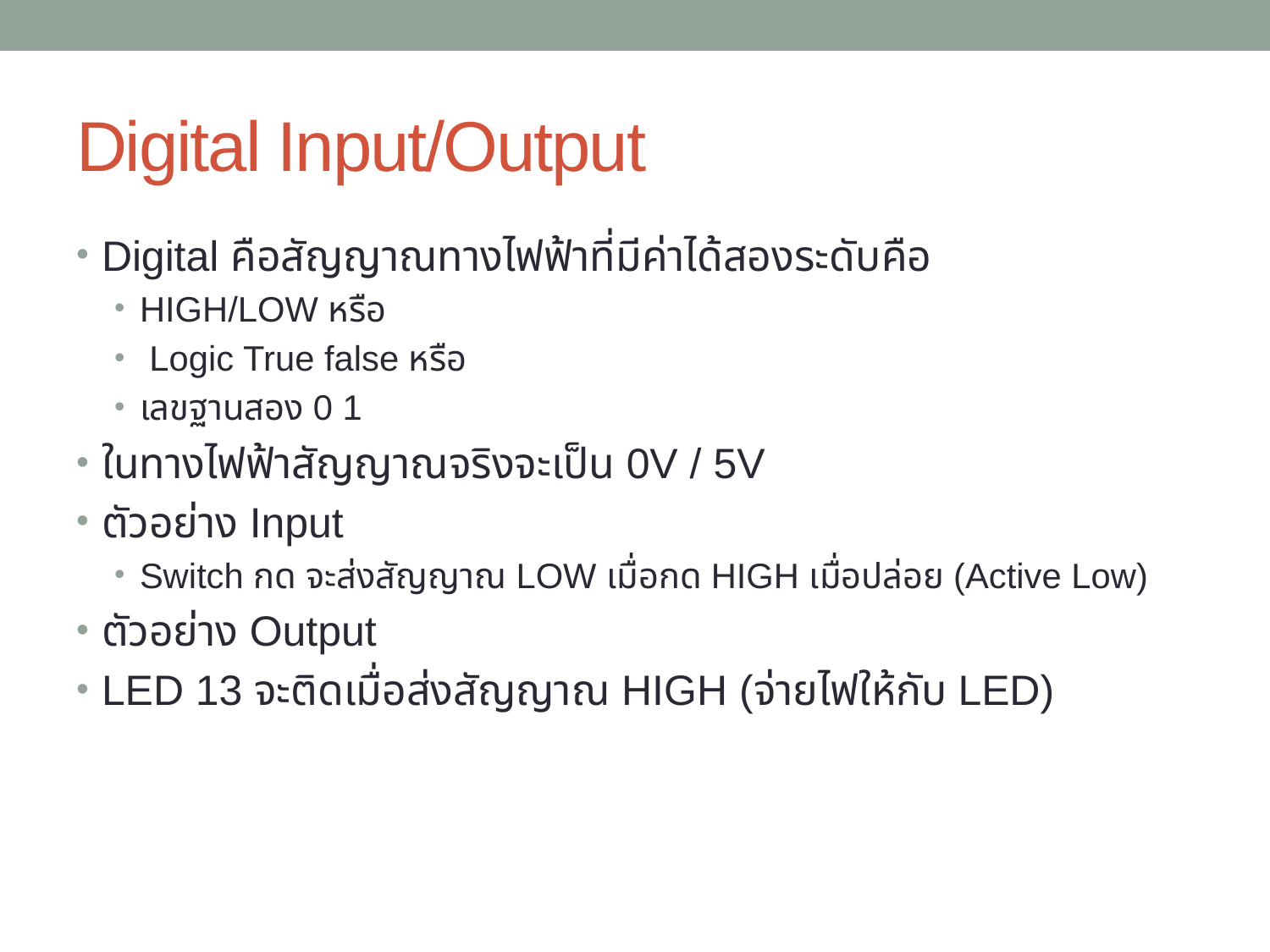

# Digital Input/Output
Digital คือสัญญาณทางไฟฟ้าที่มีค่าได้สองระดับคือ
HIGH/LOW หรือ
 Logic True false หรือ
เลขฐานสอง 0 1
ในทางไฟฟ้าสัญญาณจริงจะเป็น 0V / 5V
ตัวอย่าง Input
Switch กด จะส่งสัญญาณ LOW เมื่อกด HIGH เมื่อปล่อย (Active Low)
ตัวอย่าง Output
LED 13 จะติดเมื่อส่งสัญญาณ HIGH (จ่ายไฟให้กับ LED)